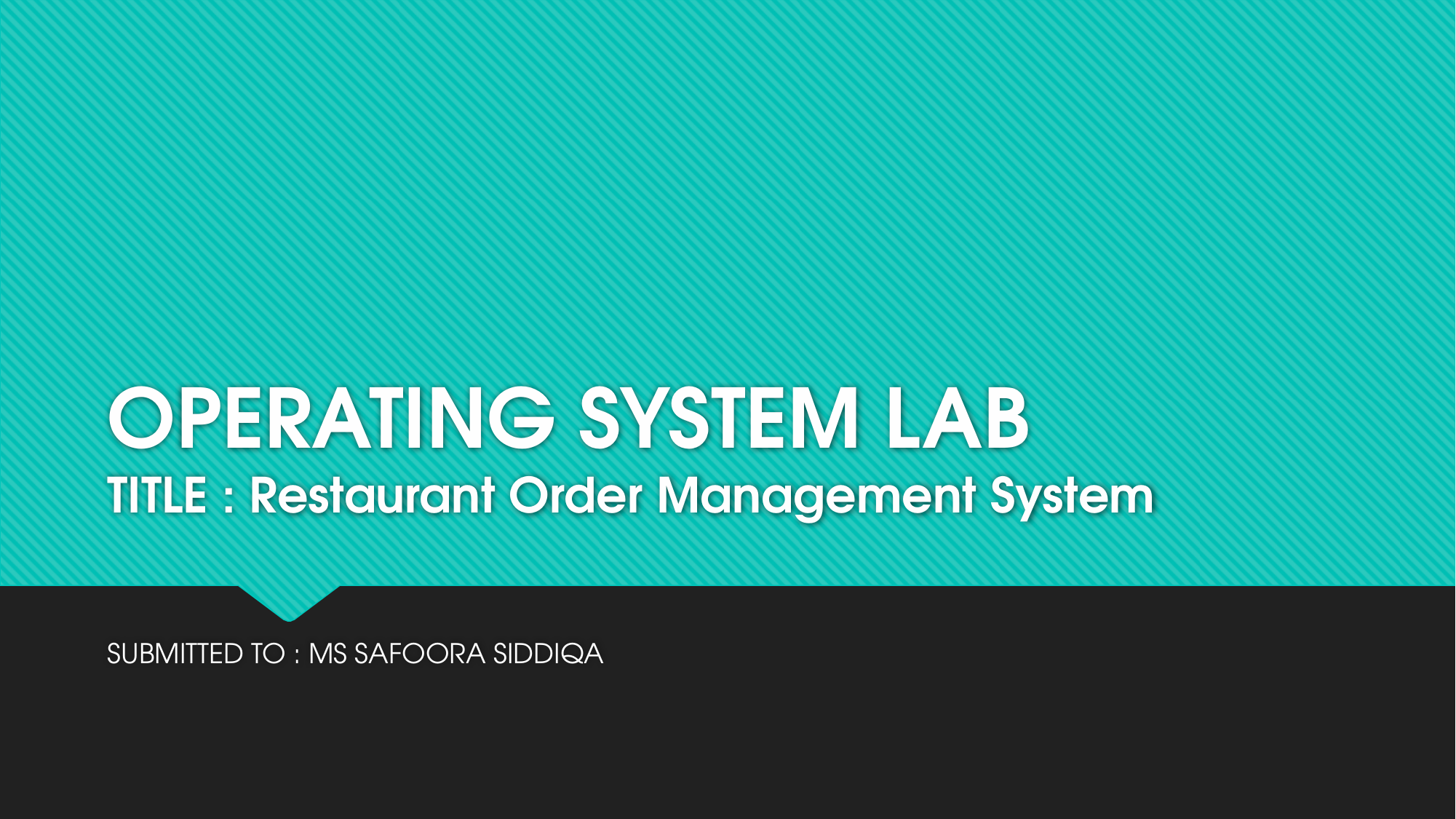

# OPERATING SYSTEM LAB TITLE : Restaurant Order Management System
SUBMITTED TO : MS SAFOORA SIDDIQA